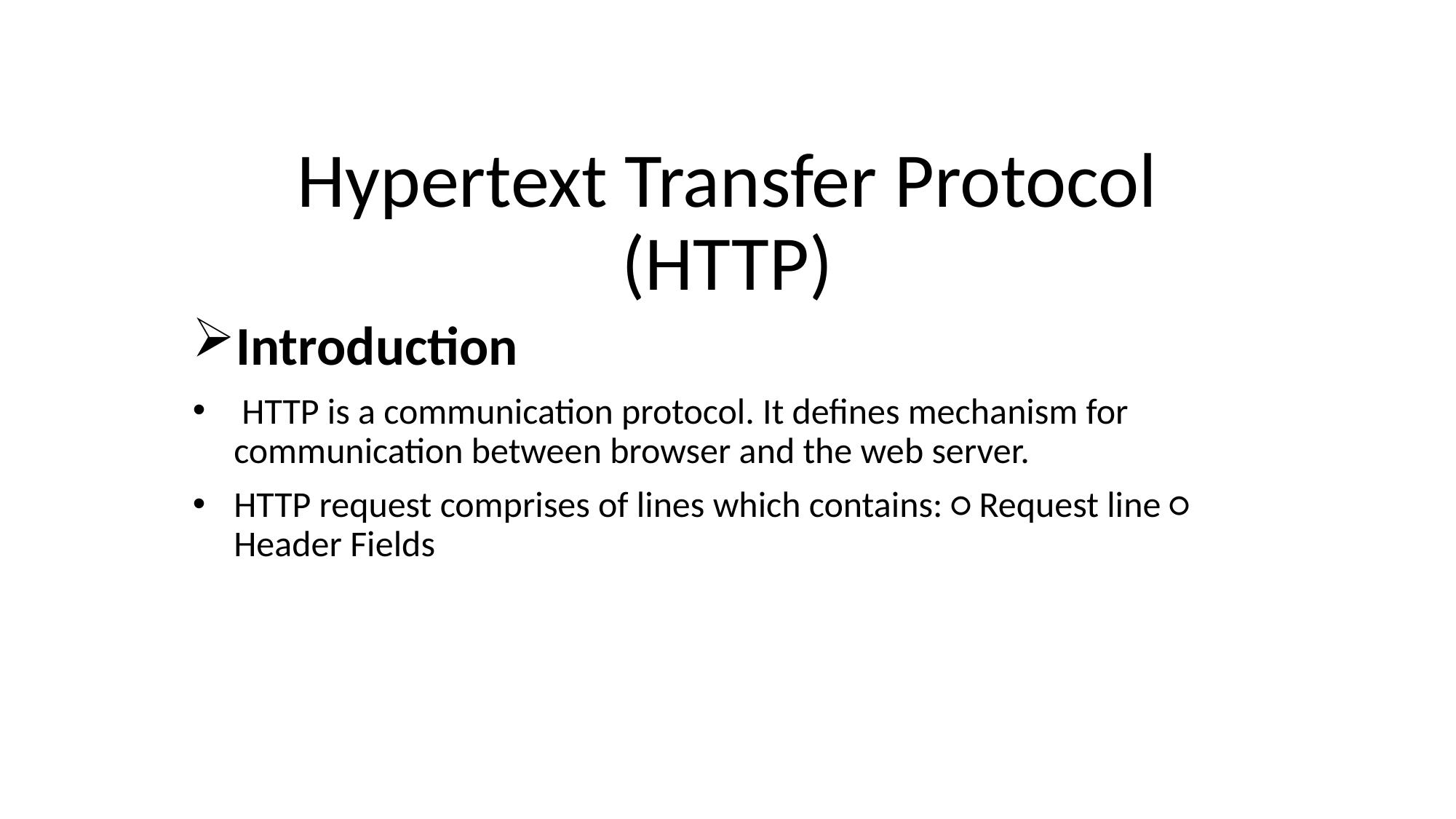

# Hypertext Transfer Protocol (HTTP)
Introduction
 HTTP is a communication protocol. It defines mechanism for communication between browser and the web server.
HTTP request comprises of lines which contains: ○ Request line ○ Header Fields